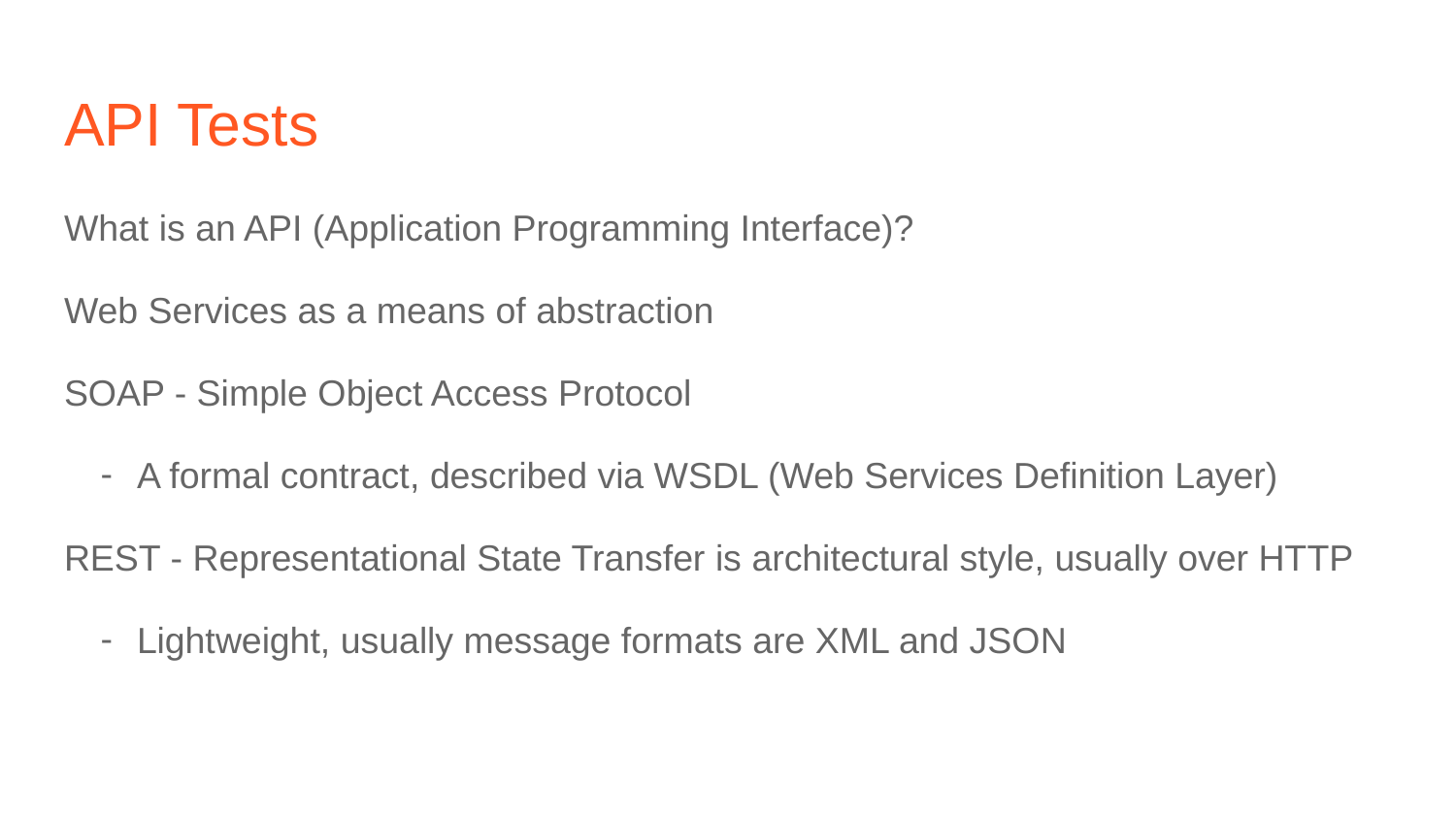

# API Tests
What is an API (Application Programming Interface)?
Web Services as a means of abstraction
SOAP - Simple Object Access Protocol
A formal contract, described via WSDL (Web Services Definition Layer)
REST - Representational State Transfer is architectural style, usually over HTTP
Lightweight, usually message formats are XML and JSON